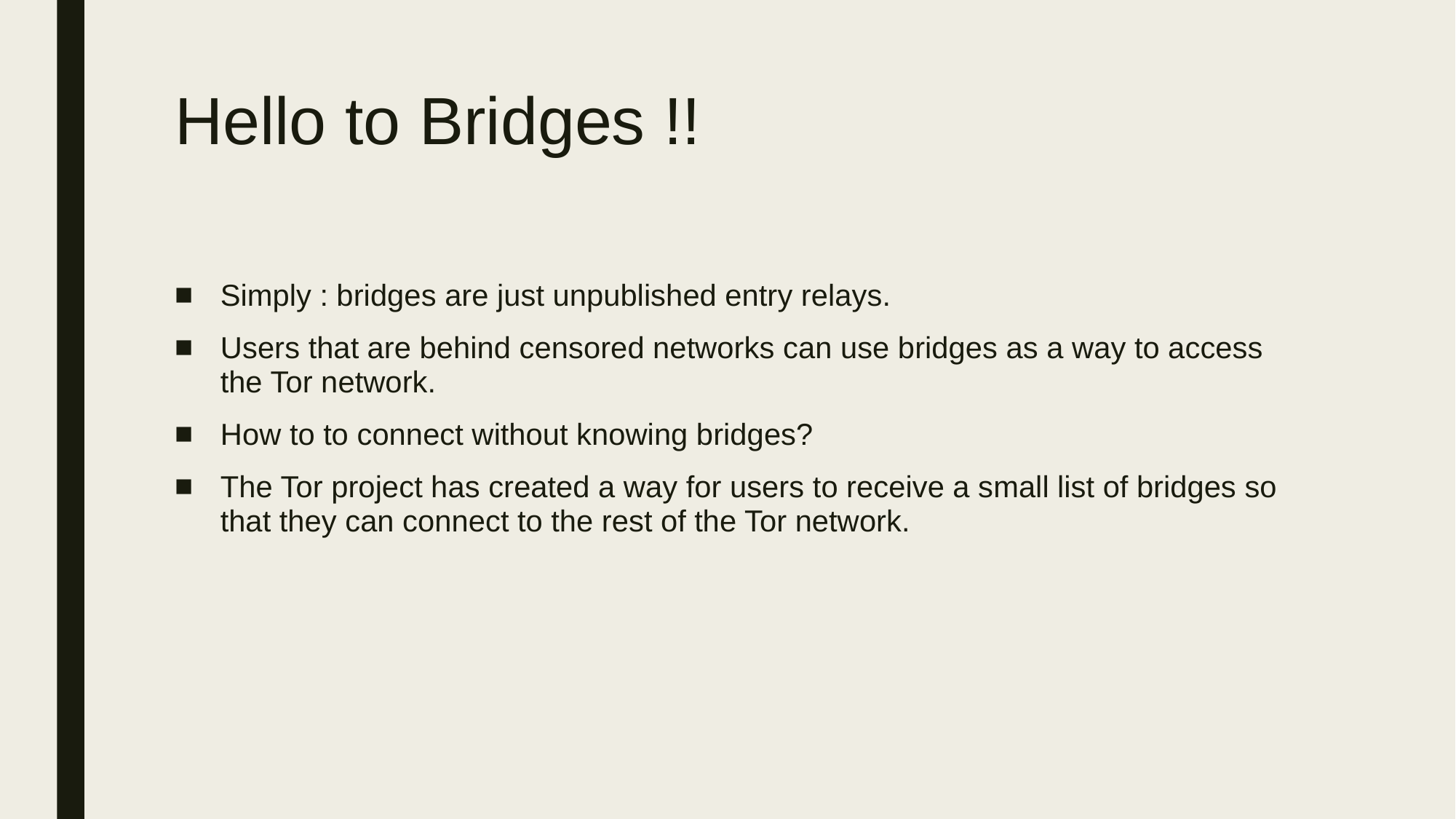

# Hello to Bridges !!
Simply : bridges are just unpublished entry relays.
Users that are behind censored networks can use bridges as a way to access the Tor network.
How to to connect without knowing bridges?
The Tor project has created a way for users to receive a small list of bridges so that they can connect to the rest of the Tor network.